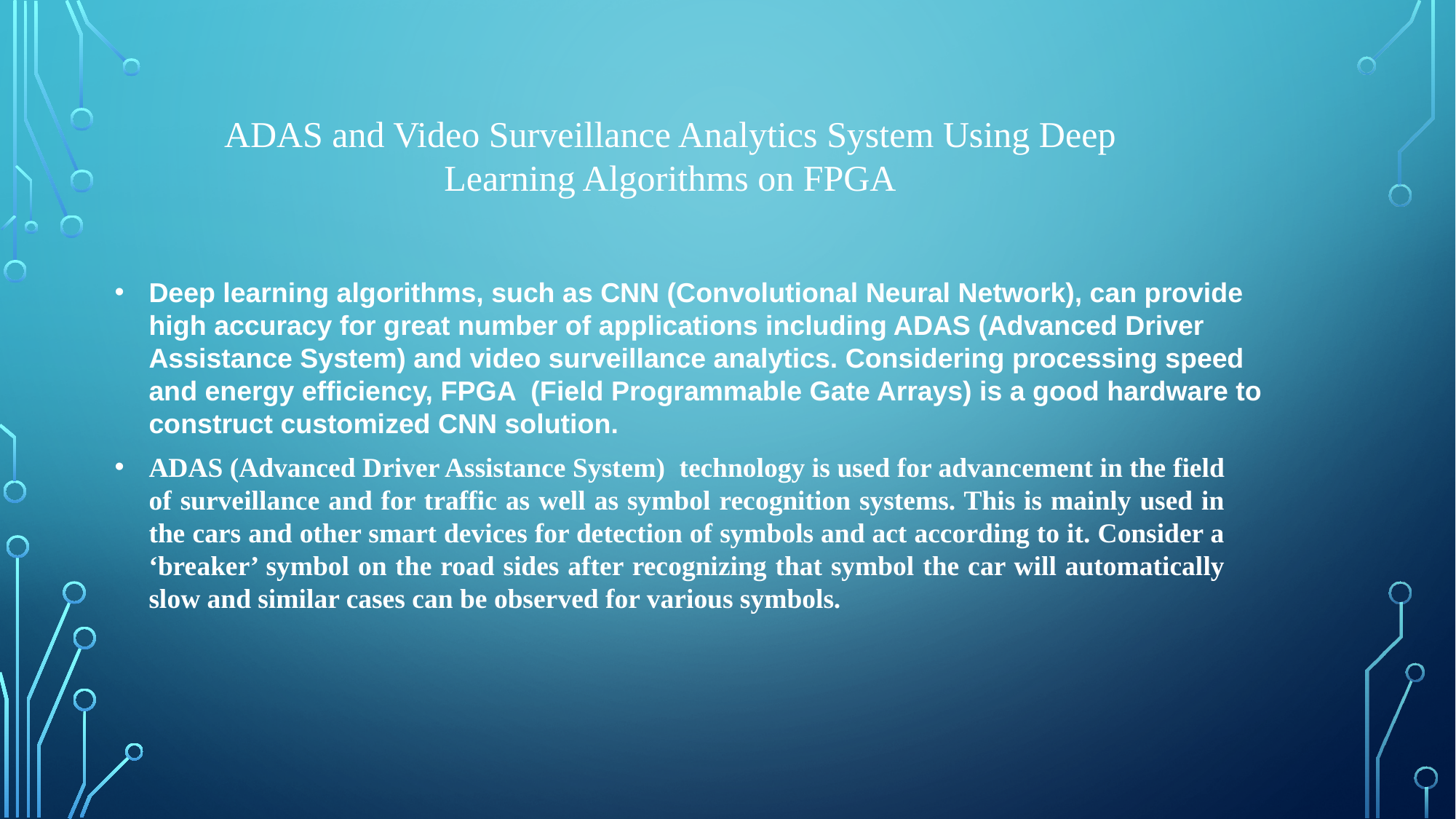

ADAS and Video Surveillance Analytics System Using Deep
Learning Algorithms on FPGA
Deep learning algorithms, such as CNN (Convolutional Neural Network), can provide high accuracy for great number of applications including ADAS (Advanced Driver Assistance System) and video surveillance analytics. Considering processing speed and energy efficiency, FPGA  (Field Programmable Gate Arrays) is a good hardware to construct customized CNN solution.
ADAS (Advanced Driver Assistance System)  technology is used for advancement in the field of surveillance and for traffic as well as symbol recognition systems. This is mainly used in the cars and other smart devices for detection of symbols and act according to it. Consider a ‘breaker’ symbol on the road sides after recognizing that symbol the car will automatically slow and similar cases can be observed for various symbols.